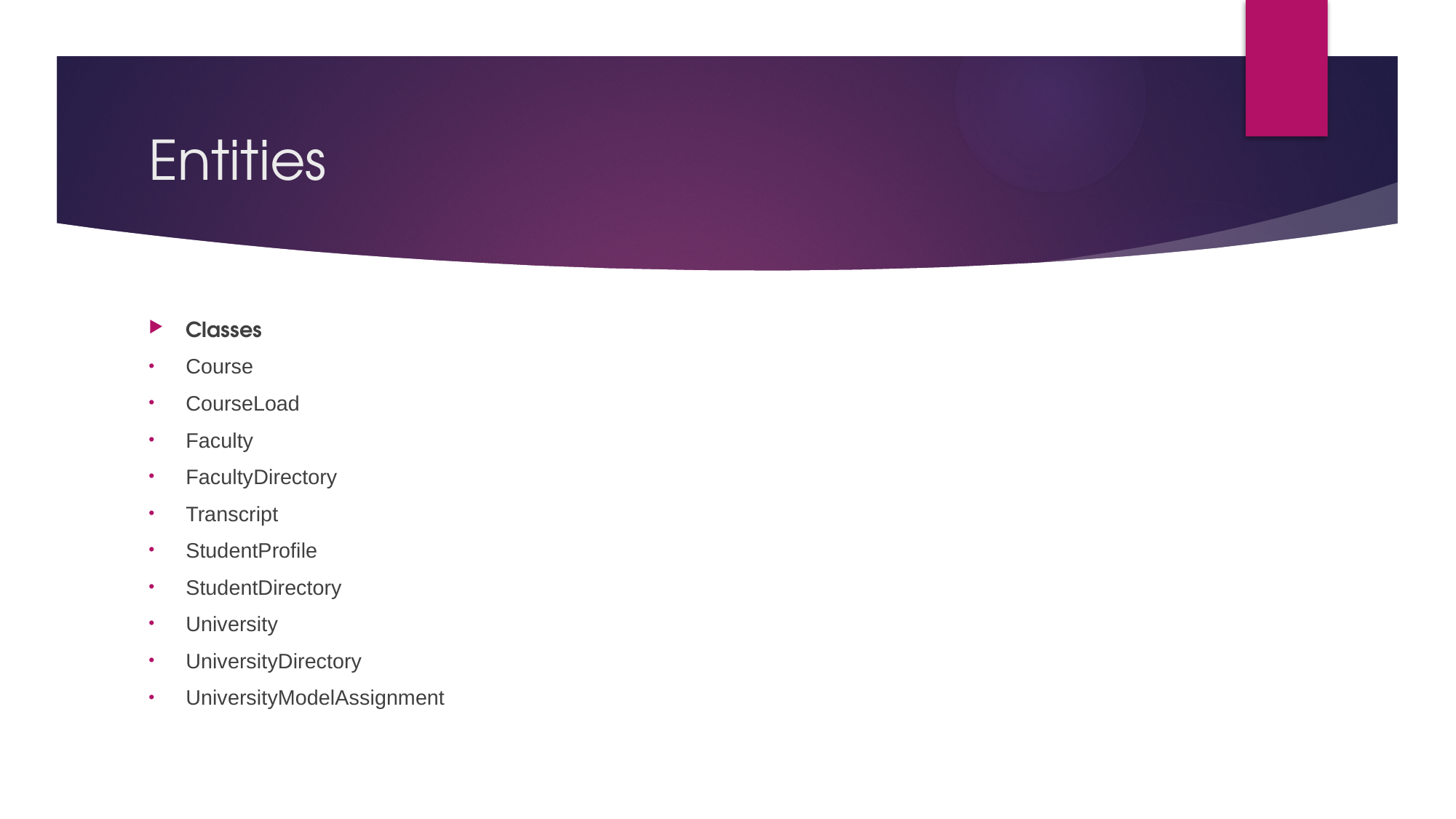

# Entities
Classes
Course
CourseLoad
Faculty
FacultyDirectory
Transcript
StudentProfile
StudentDirectory
University
UniversityDirectory
UniversityModelAssignment